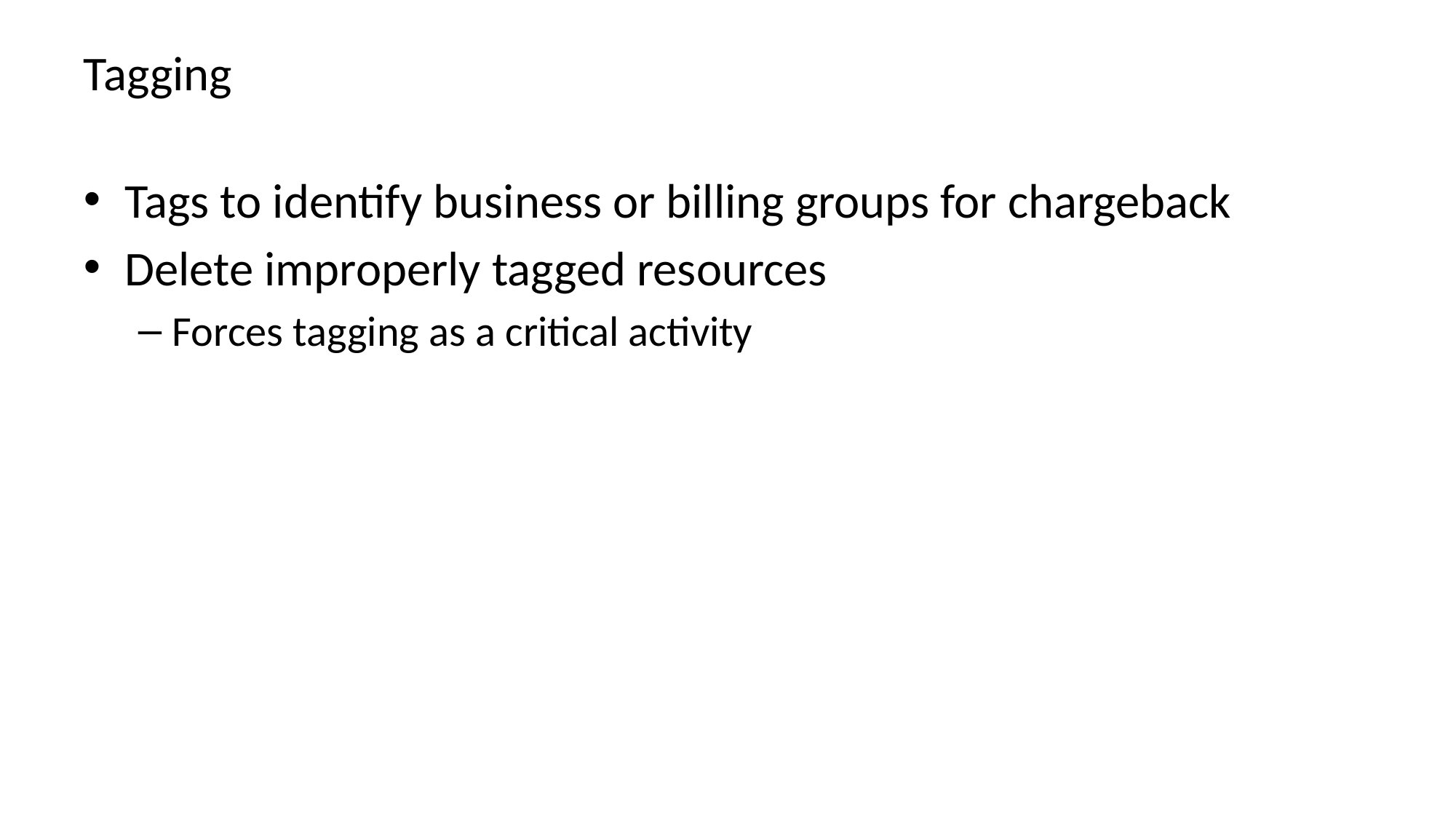

# Tagging
Tags to identify business or billing groups for chargeback
Delete improperly tagged resources
Forces tagging as a critical activity